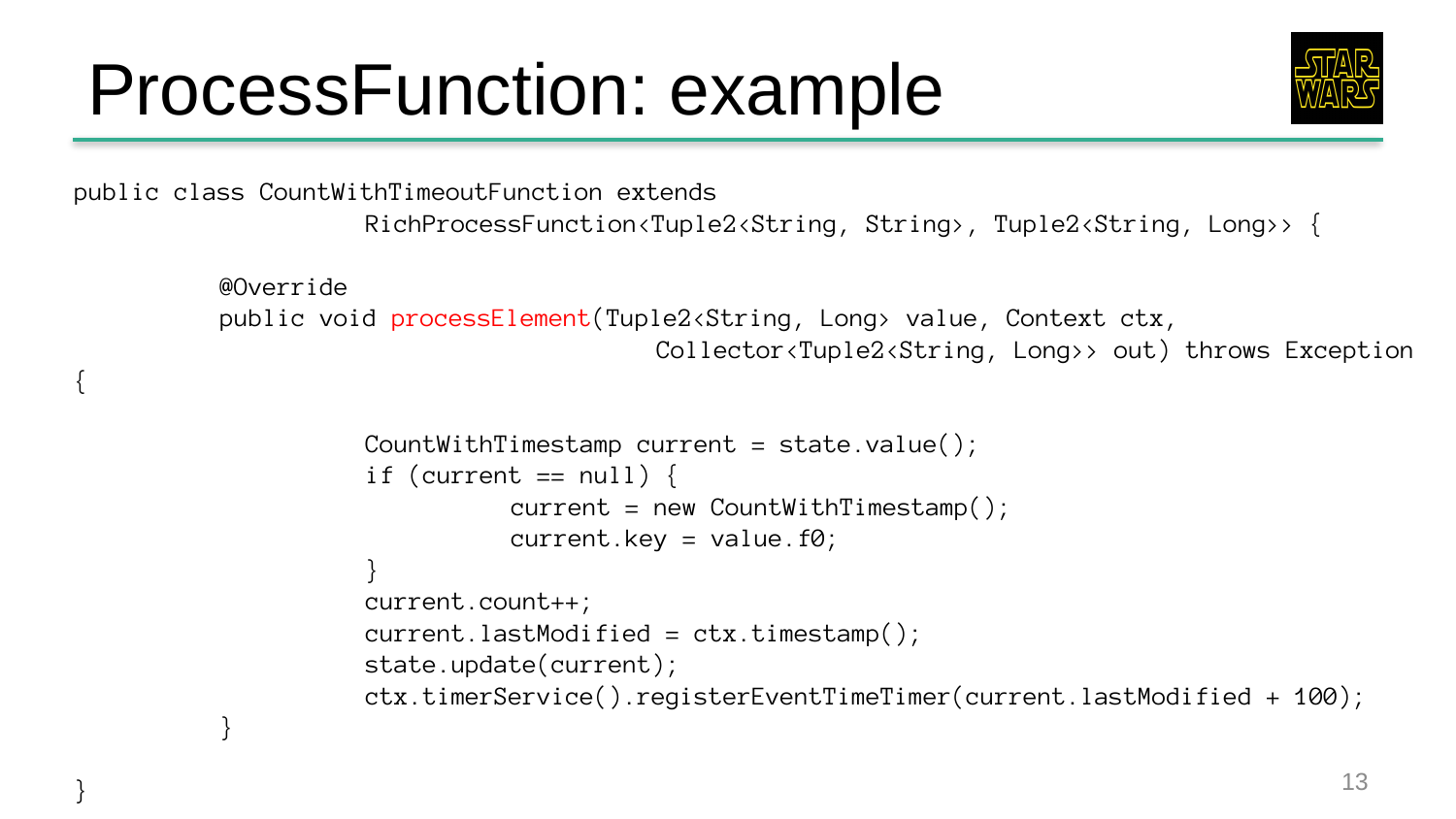

# ProcessFunction: example
public class CountWithTimeoutFunction extends
		RichProcessFunction<Tuple2<String, String>, Tuple2<String, Long>> {

	@Override
	public void processElement(Tuple2<String, Long> value, Context ctx, 						Collector<Tuple2<String, Long>> out) throws Exception {

		CountWithTimestamp current = state.value();
		if (current == null) {
			current = new CountWithTimestamp();
			current.key = value.f0;
		}
		current.count++;
		current.lastModified = ctx.timestamp();
		state.update(current);
		ctx.timerService().registerEventTimeTimer(current.lastModified + 100);
	}

}
13